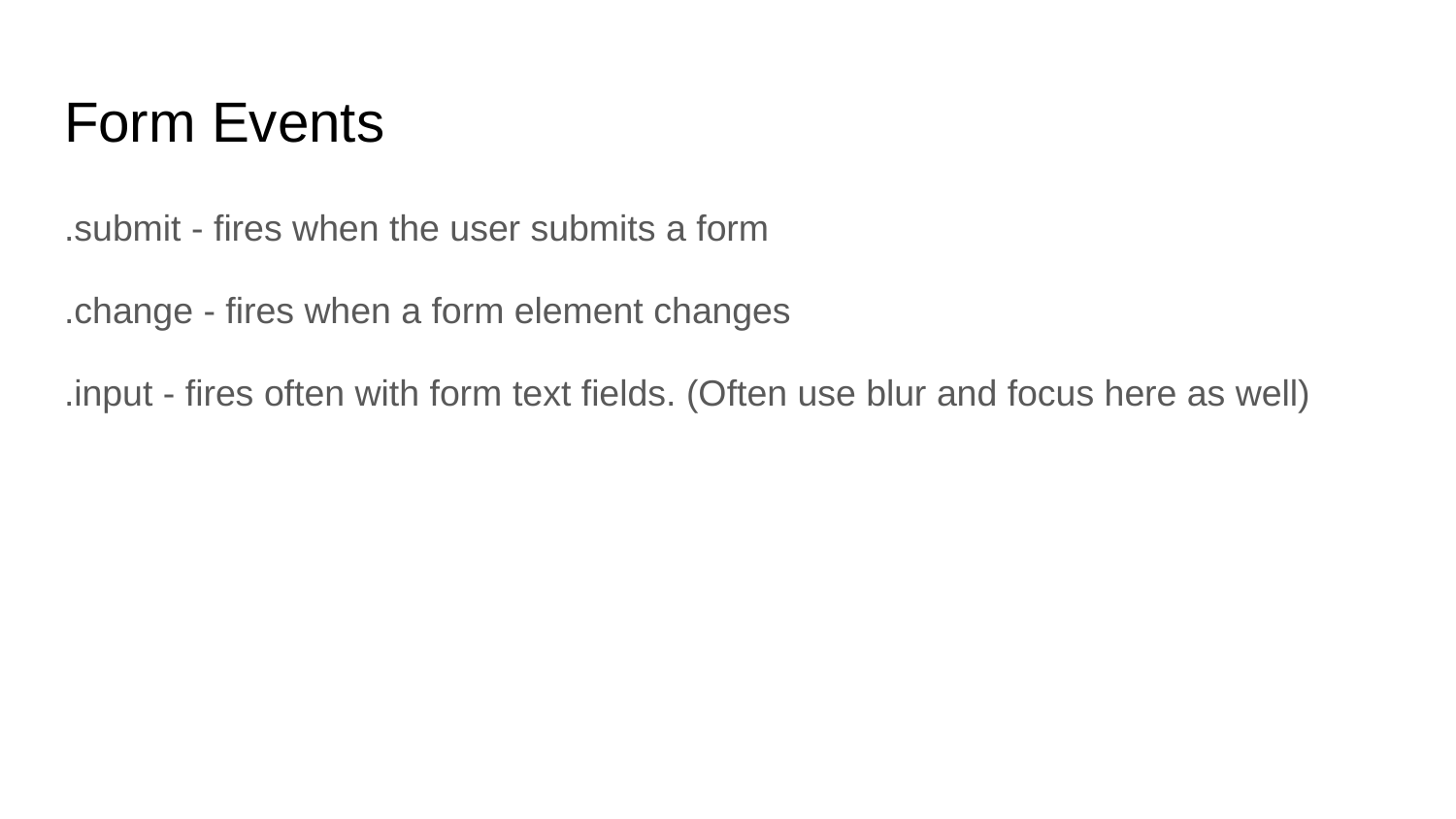

# Form Events
.submit - fires when the user submits a form
.change - fires when a form element changes
.input - fires often with form text fields. (Often use blur and focus here as well)